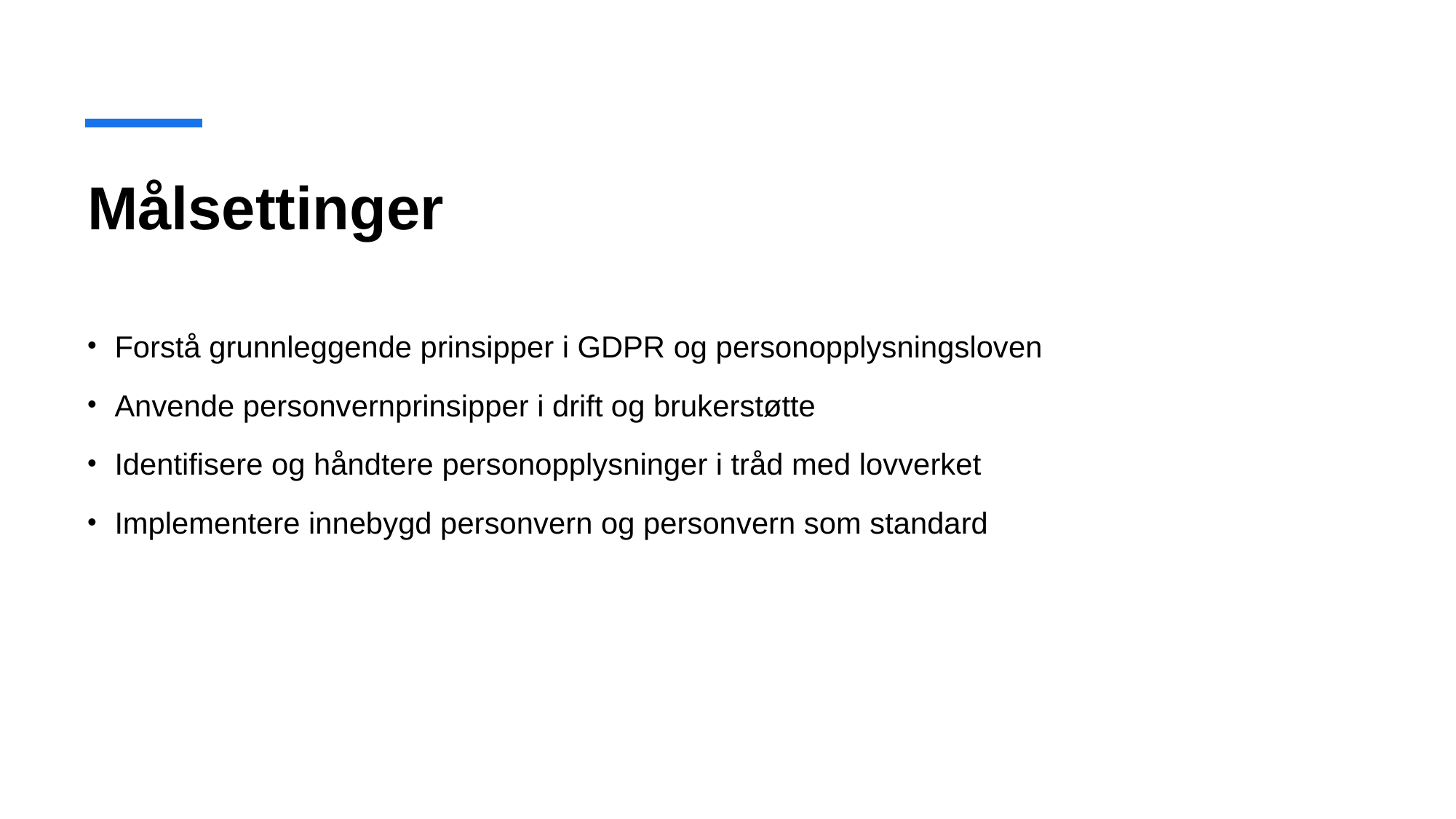

# Målsettinger
Forstå grunnleggende prinsipper i GDPR og personopplysningsloven
Anvende personvernprinsipper i drift og brukerstøtte
Identifisere og håndtere personopplysninger i tråd med lovverket
Implementere innebygd personvern og personvern som standard